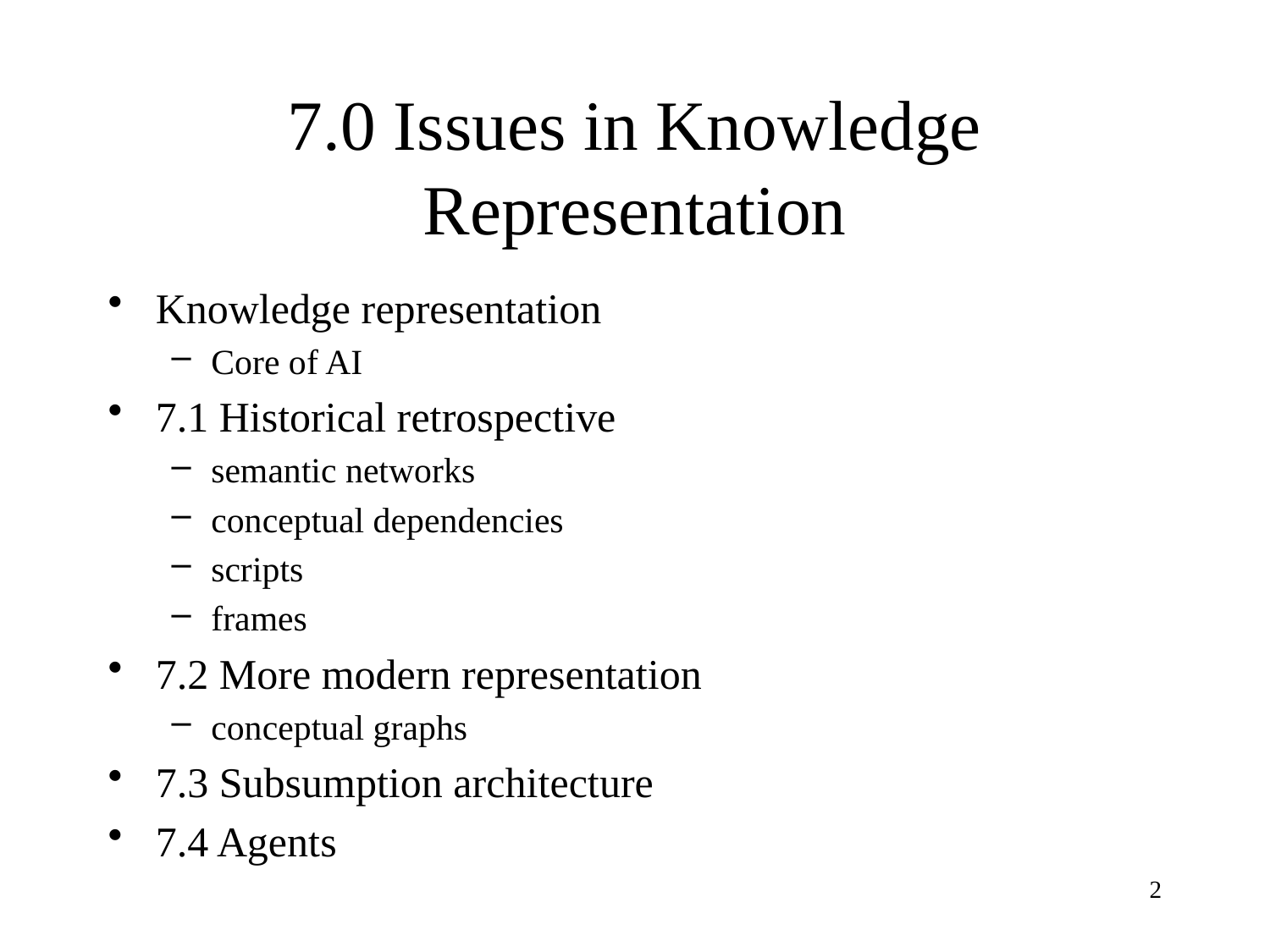

# 7.0 Issues in Knowledge Representation
Knowledge representation
Core of AI
7.1 Historical retrospective
semantic networks
conceptual dependencies
scripts
frames
7.2 More modern representation
conceptual graphs
7.3 Subsumption architecture
7.4 Agents
2